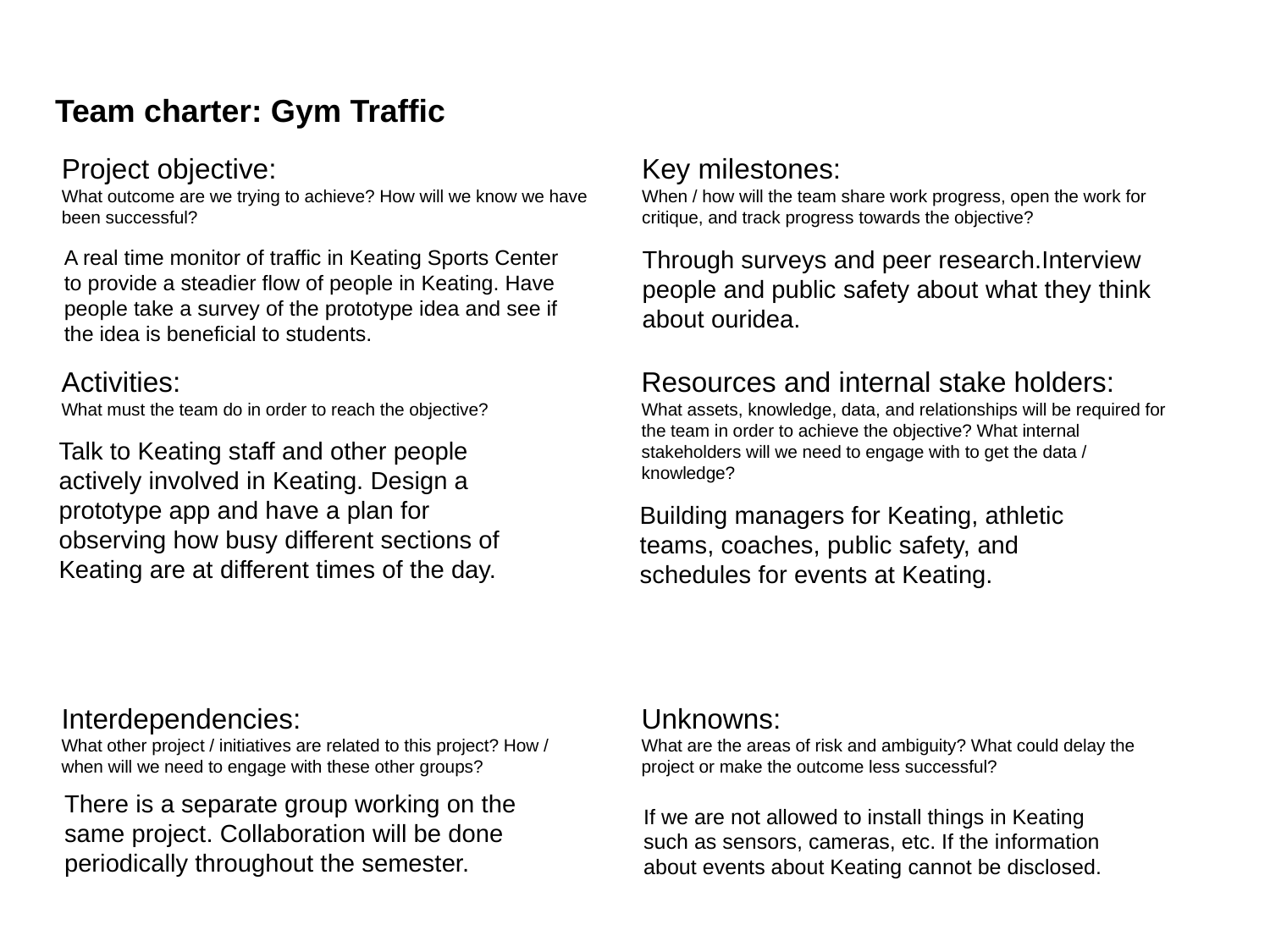

# Team charter: Gym Traffic
Project objective:
What outcome are we trying to achieve? How will we know we have been successful?
Key milestones:
When / how will the team share work progress, open the work for critique, and track progress towards the objective?
Through surveys and peer research.Interview people and public safety about what they think about ouridea.
A real time monitor of traffic in Keating Sports Center to provide a steadier flow of people in Keating. Have people take a survey of the prototype idea and see if the idea is beneficial to students.
Activities:
What must the team do in order to reach the objective?
Resources and internal stake holders:
What assets, knowledge, data, and relationships will be required for the team in order to achieve the objective? What internal stakeholders will we need to engage with to get the data / knowledge?
Talk to Keating staff and other people actively involved in Keating. Design a prototype app and have a plan for observing how busy different sections of Keating are at different times of the day.
Building managers for Keating, athletic teams, coaches, public safety, and schedules for events at Keating.
Interdependencies:
What other project / initiatives are related to this project? How / when will we need to engage with these other groups?
Unknowns:
What are the areas of risk and ambiguity? What could delay the project or make the outcome less successful?
There is a separate group working on the same project. Collaboration will be done periodically throughout the semester.
If we are not allowed to install things in Keating such as sensors, cameras, etc. If the information about events about Keating cannot be disclosed.